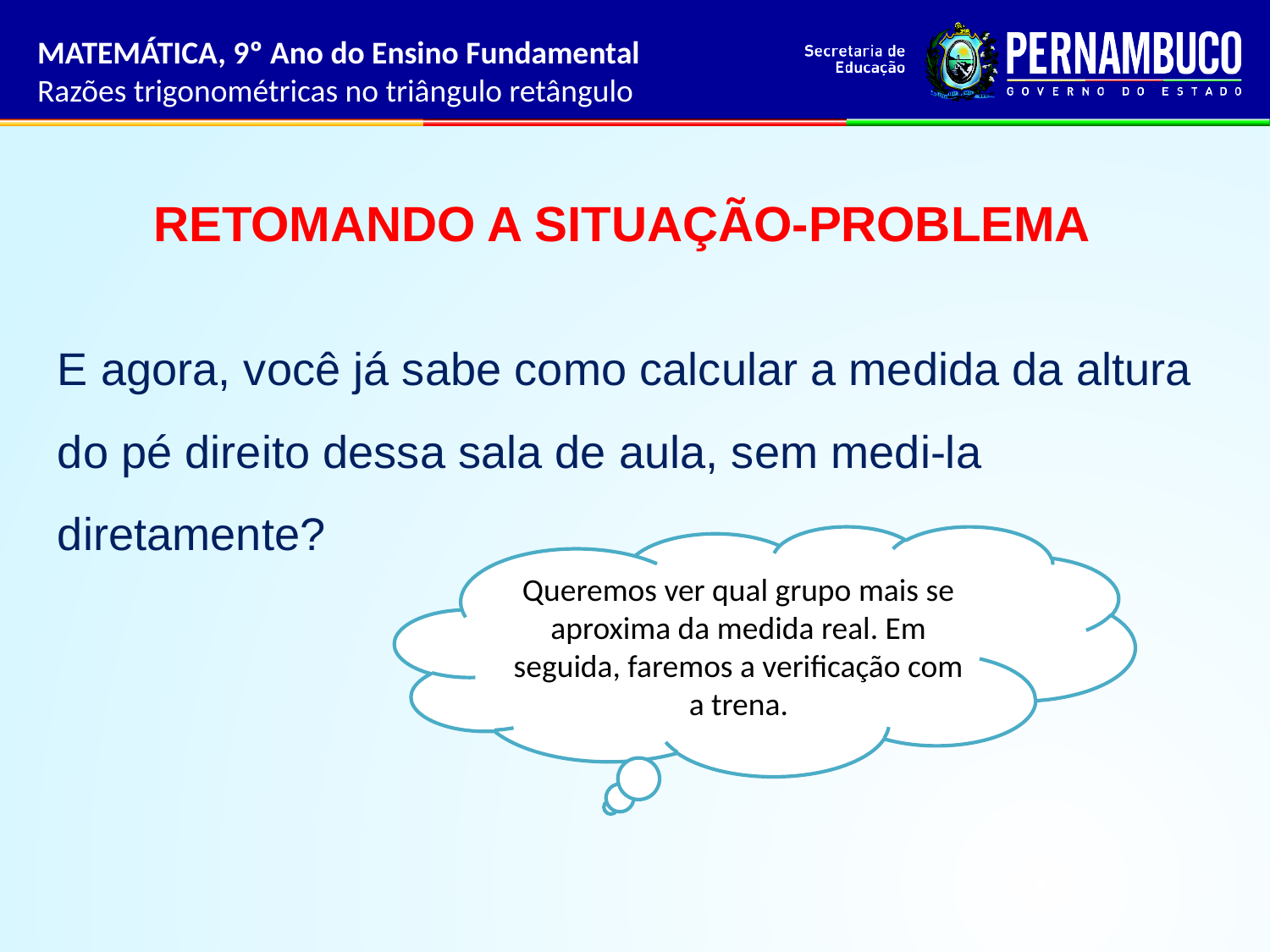

MATEMÁTICA, 9º Ano do Ensino Fundamental
Razões trigonométricas no triângulo retângulo
RETOMANDO A SITUAÇÃO-PROBLEMA
E agora, você já sabe como calcular a medida da altura do pé direito dessa sala de aula, sem medi-la diretamente?
Queremos ver qual grupo mais se aproxima da medida real. Em seguida, faremos a verificação com a trena.